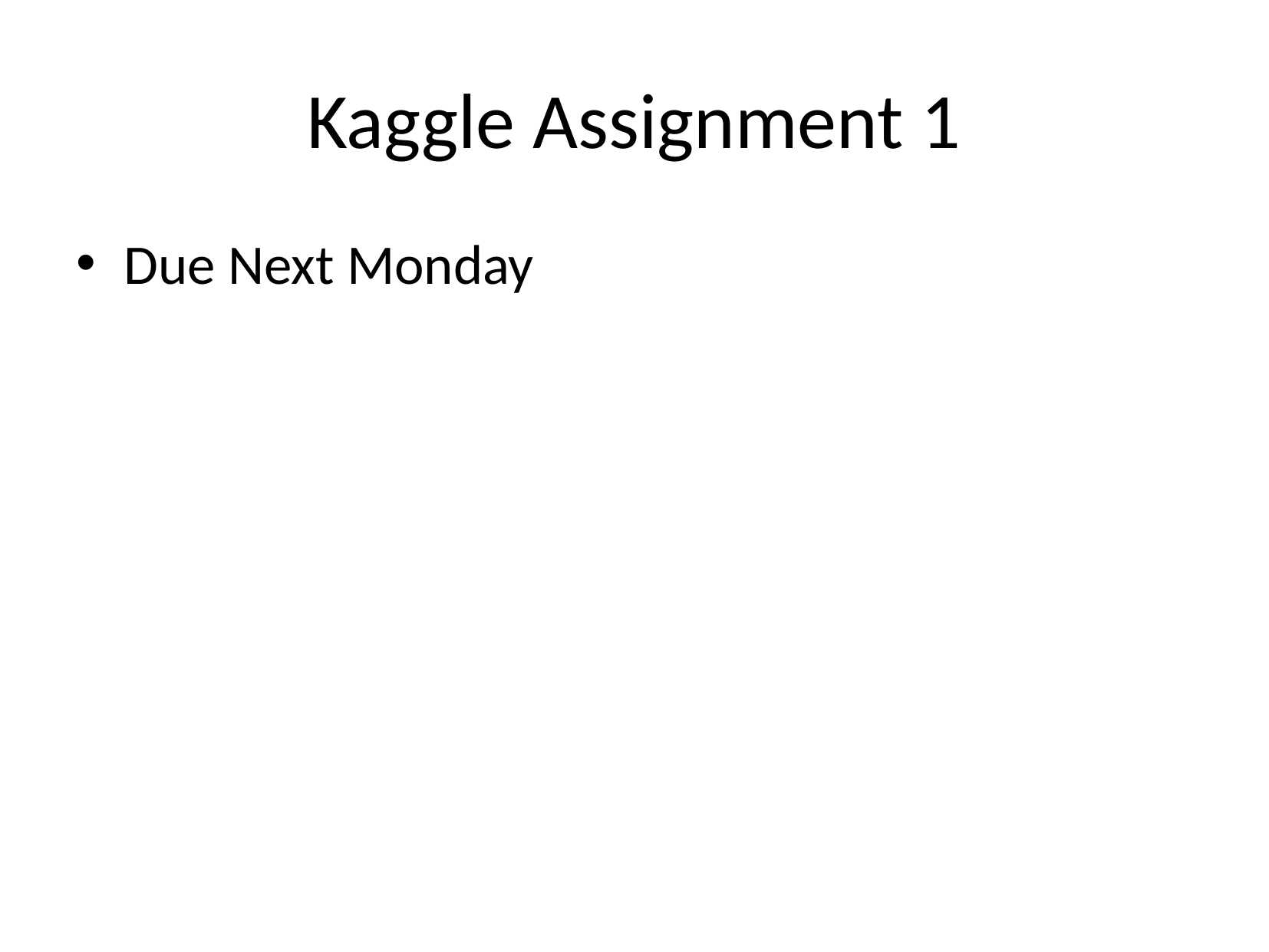

# Kaggle Assignment 1
Due Next Monday